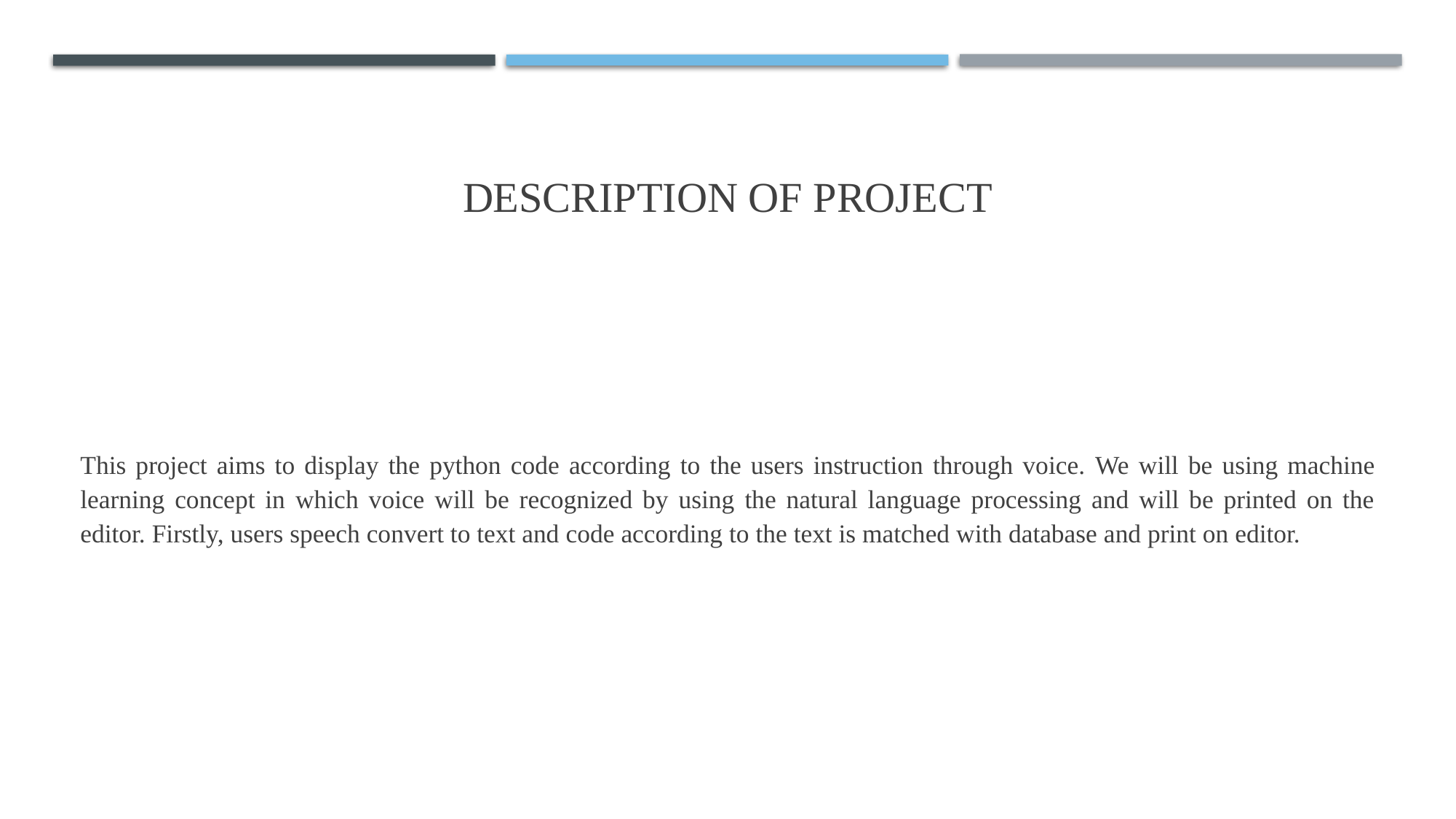

# Description of project
This project aims to display the python code according to the users instruction through voice. We will be using machine learning concept in which voice will be recognized by using the natural language processing and will be printed on the editor. Firstly, users speech convert to text and code according to the text is matched with database and print on editor.